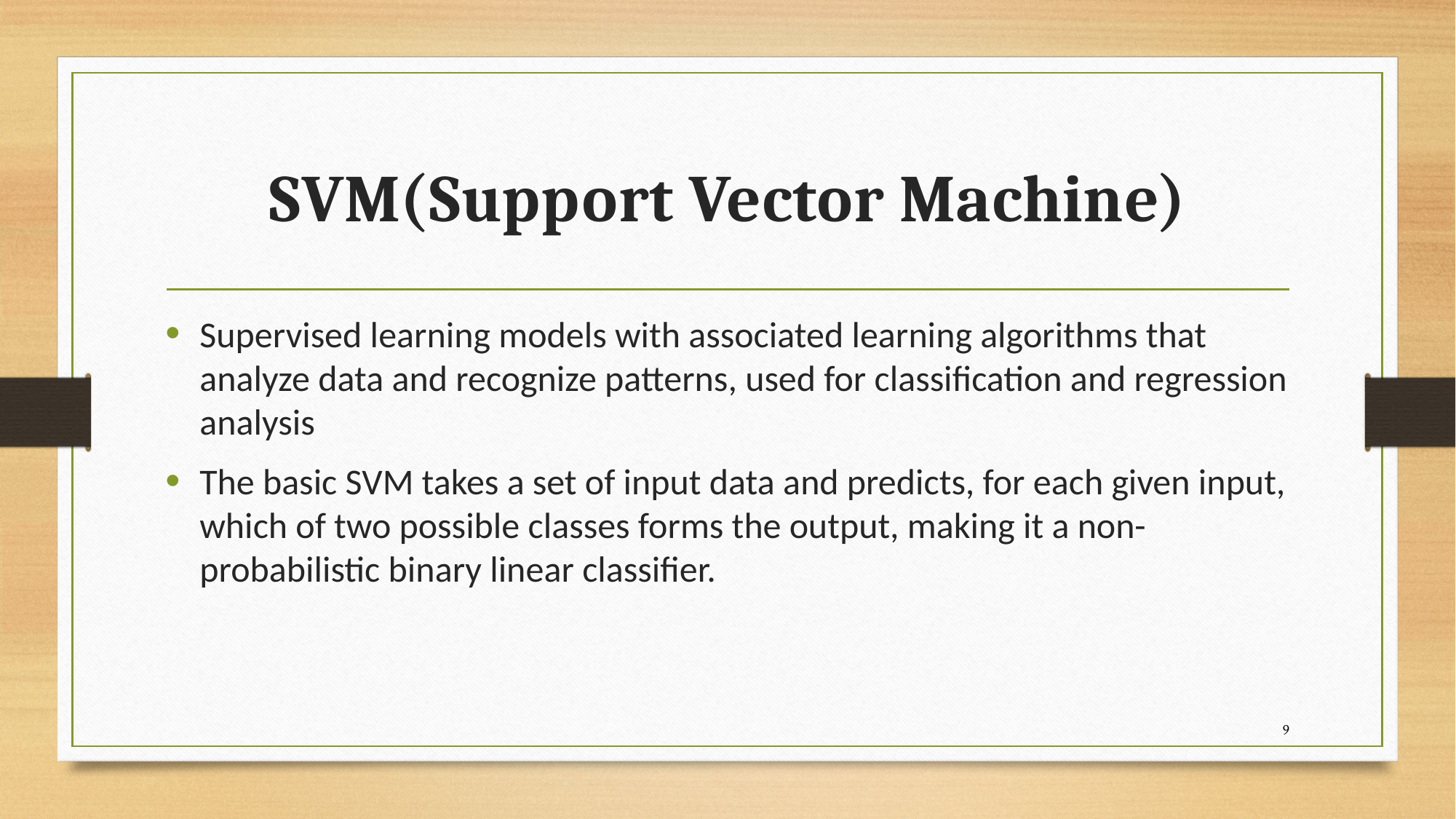

# SVM(Support Vector Machine)
Supervised learning models with associated learning algorithms that analyze data and recognize patterns, used for classification and regression analysis
The basic SVM takes a set of input data and predicts, for each given input, which of two possible classes forms the output, making it a non-probabilistic binary linear classifier.
9